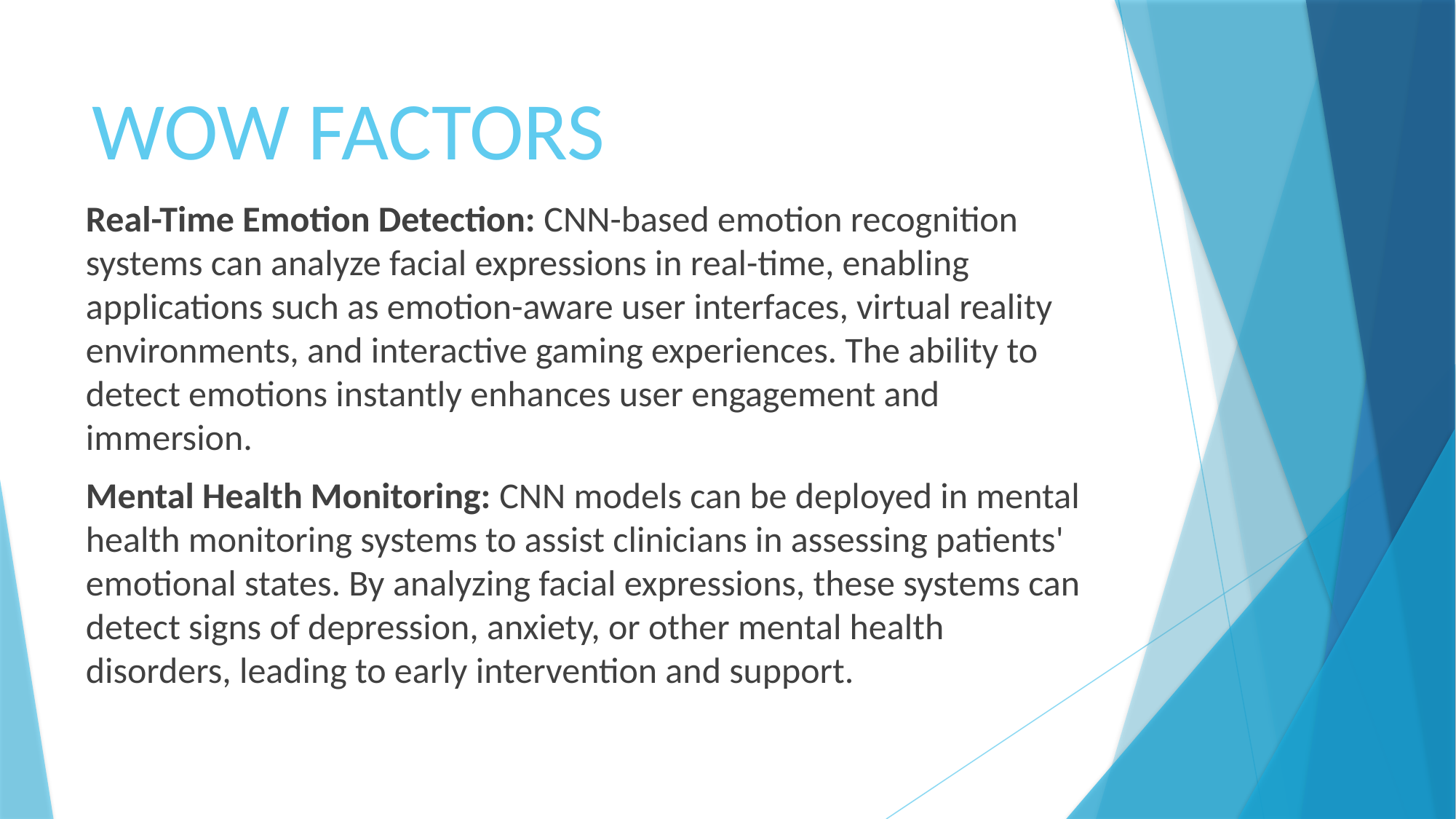

# WOW FACTORS
Real-Time Emotion Detection: CNN-based emotion recognition systems can analyze facial expressions in real-time, enabling applications such as emotion-aware user interfaces, virtual reality environments, and interactive gaming experiences. The ability to detect emotions instantly enhances user engagement and immersion.
Mental Health Monitoring: CNN models can be deployed in mental health monitoring systems to assist clinicians in assessing patients' emotional states. By analyzing facial expressions, these systems can detect signs of depression, anxiety, or other mental health disorders, leading to early intervention and support.